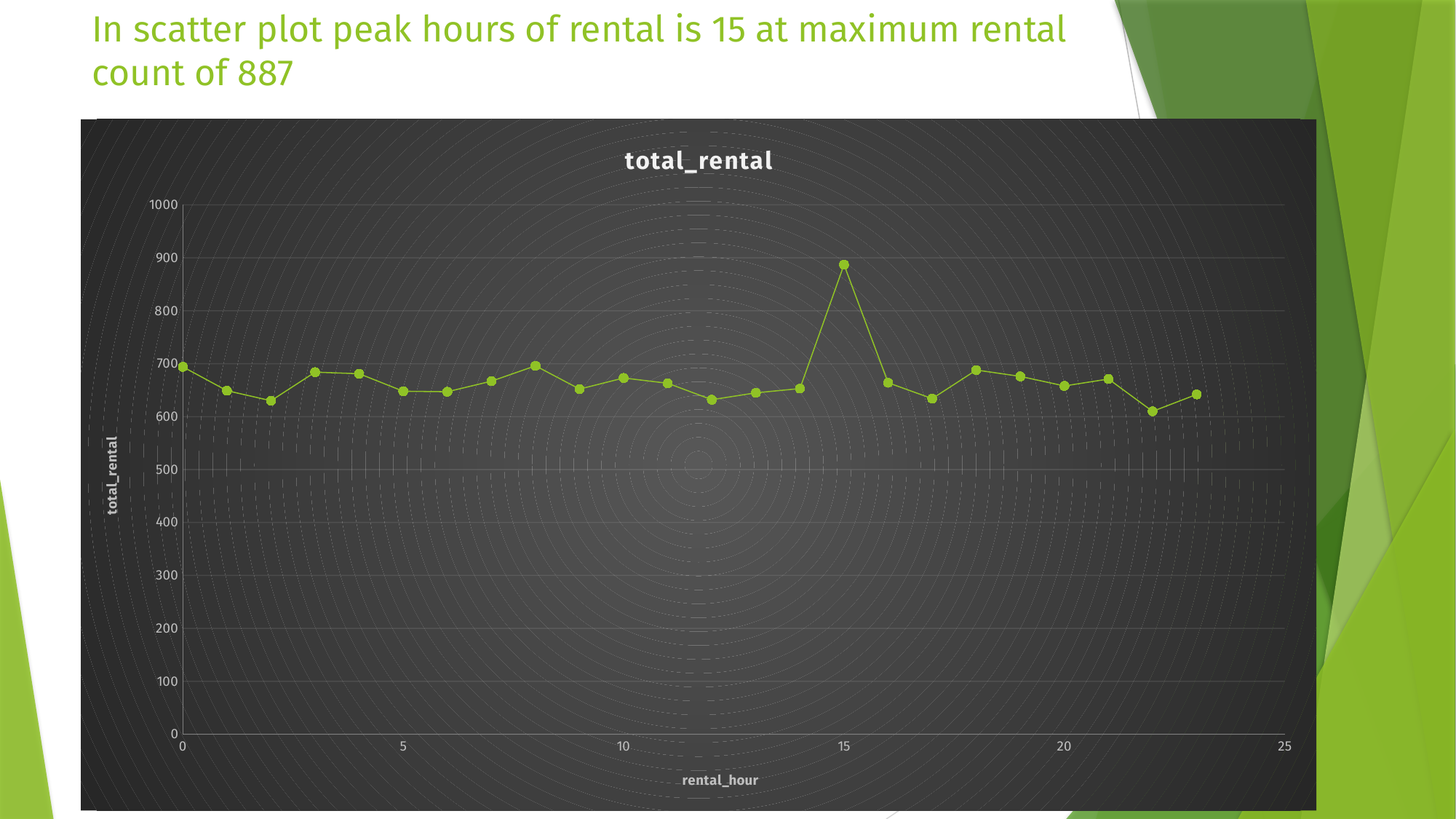

# In scatter plot peak hours of rental is 15 at maximum rental count of 887

### Chart:

| Category | total_rental |
|---|---|